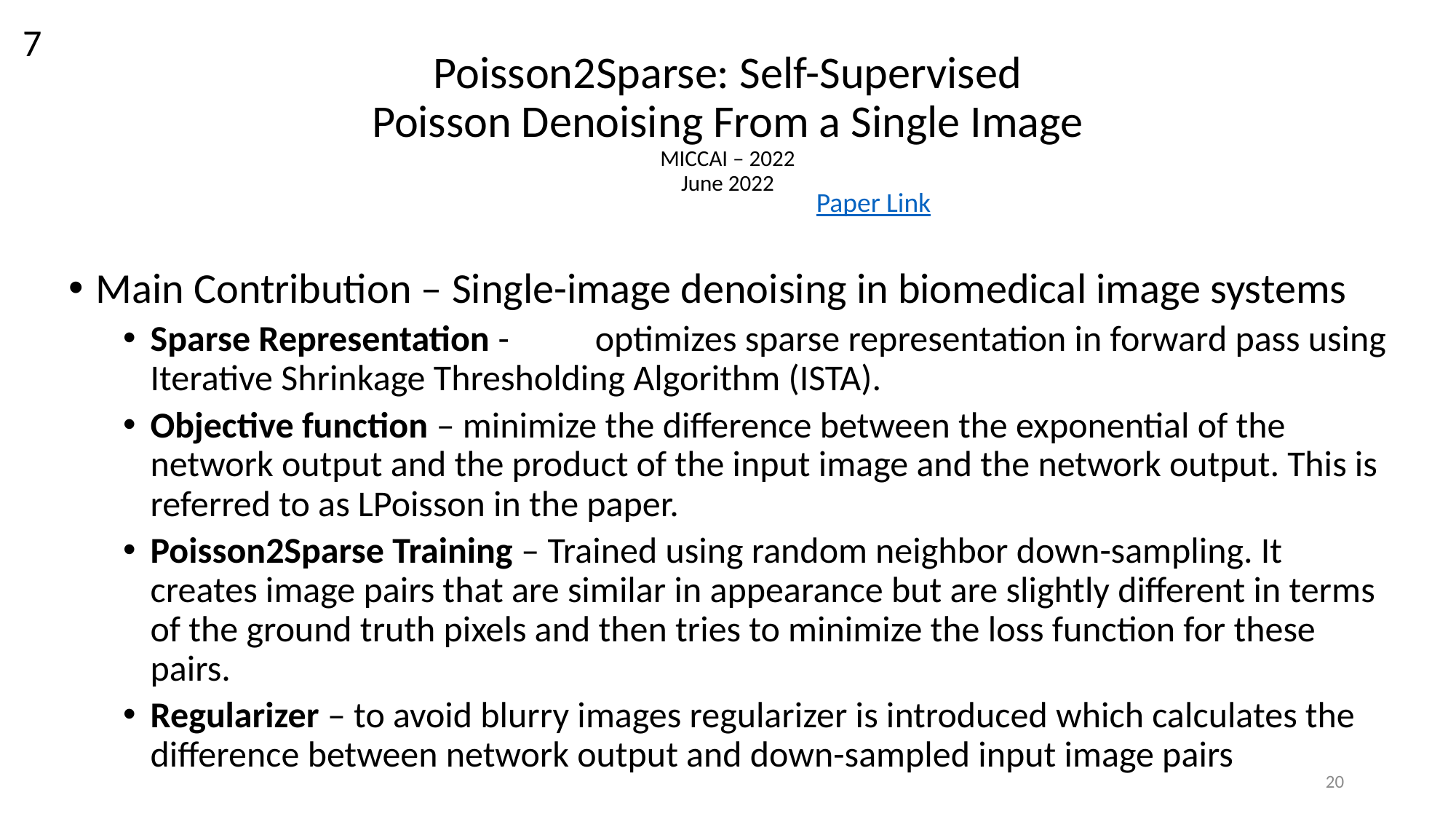

7
# Poisson2Sparse: Self-Supervised Poisson Denoising From a Single Image MICCAI – 2022 June 2022
Paper Link
Main Contribution – Single-image denoising in biomedical image systems
Sparse Representation -	 optimizes sparse representation in forward pass using Iterative Shrinkage Thresholding Algorithm (ISTA).
Objective function – minimize the difference between the exponential of the network output and the product of the input image and the network output. This is referred to as LPoisson in the paper.
Poisson2Sparse Training – Trained using random neighbor down-sampling. It creates image pairs that are similar in appearance but are slightly different in terms of the ground truth pixels and then tries to minimize the loss function for these pairs.
Regularizer – to avoid blurry images regularizer is introduced which calculates the difference between network output and down-sampled input image pairs
20